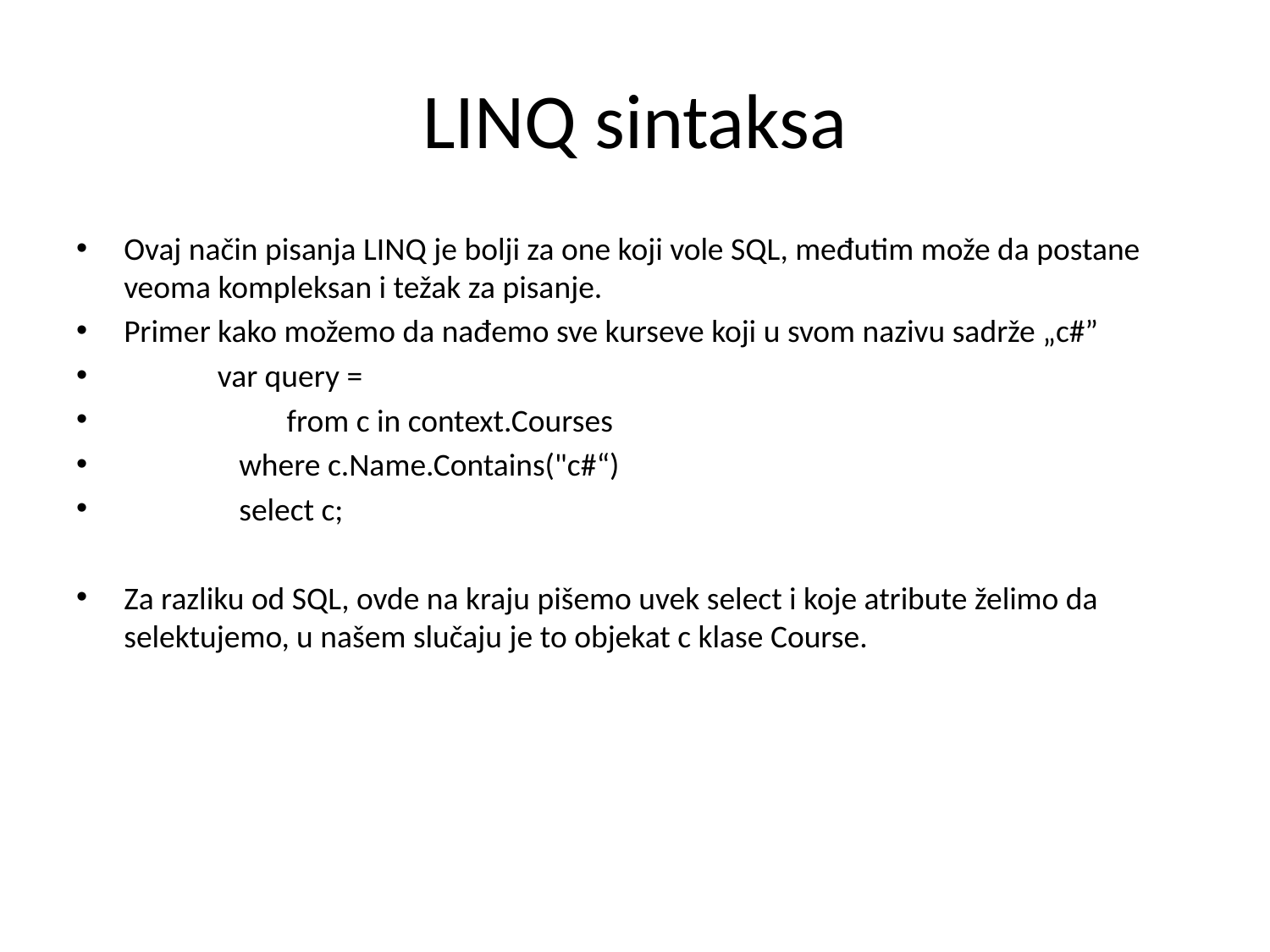

# LINQ sintaksa
Ovaj način pisanja LINQ je bolji za one koji vole SQL, međutim može da postane veoma kompleksan i težak za pisanje.
Primer kako možemo da nađemo sve kurseve koji u svom nazivu sadrže „c#”
             var query =
    	     from c in context.Courses
                where c.Name.Contains("c#“)
                select c;

Za razliku od SQL, ovde na kraju pišemo uvek select i koje atribute želimo da selektujemo, u našem slučaju je to objekat c klase Course.